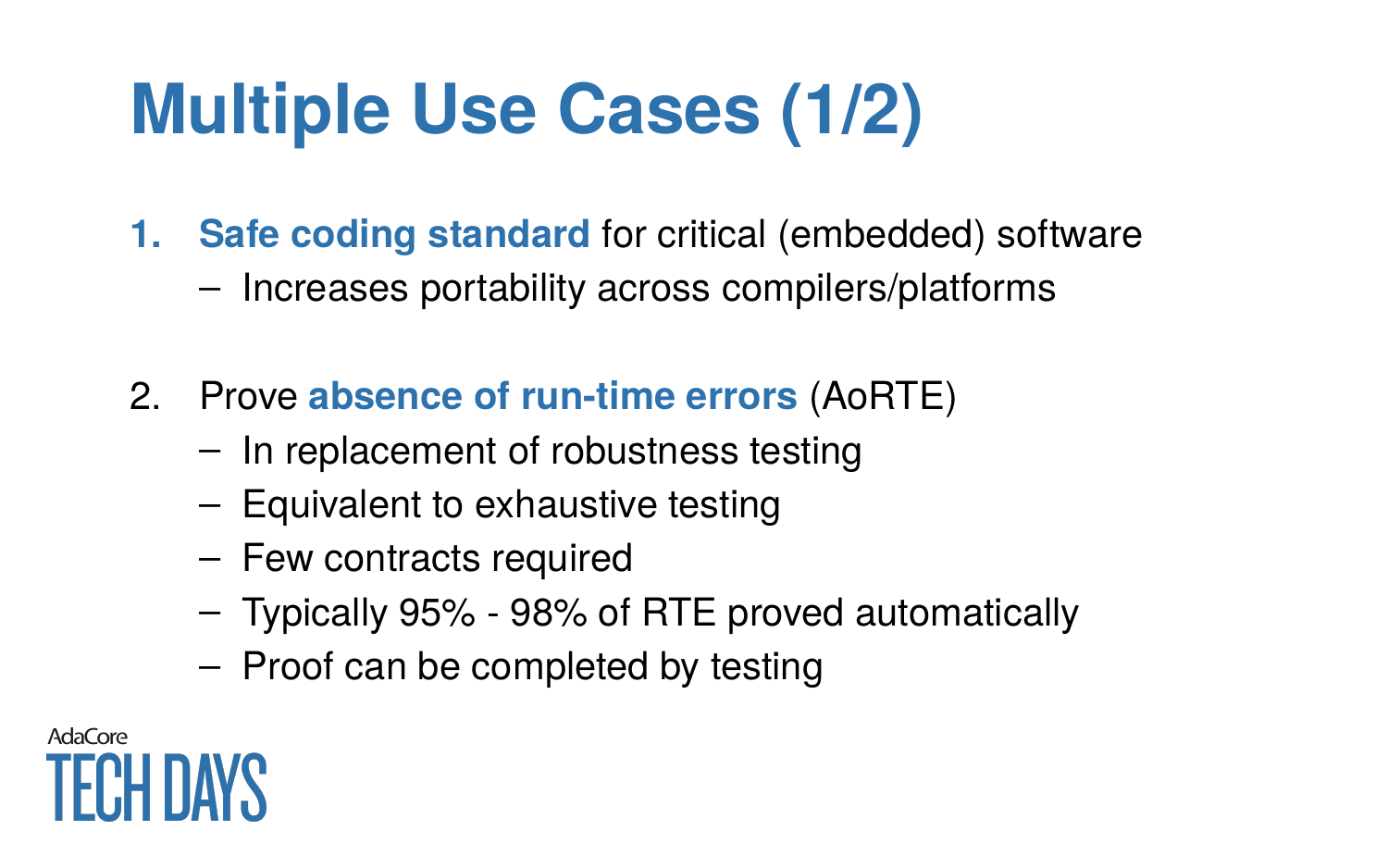

# Multiple Use Cases (1/2)
Safe coding standard for critical (embedded) software
Increases portability across compilers/platforms

Prove absence of run-time errors (AoRTE)
In replacement of robustness testing
Equivalent to exhaustive testing
Few contracts required
Typically 95% - 98% of RTE proved automatically
Proof can be completed by testing